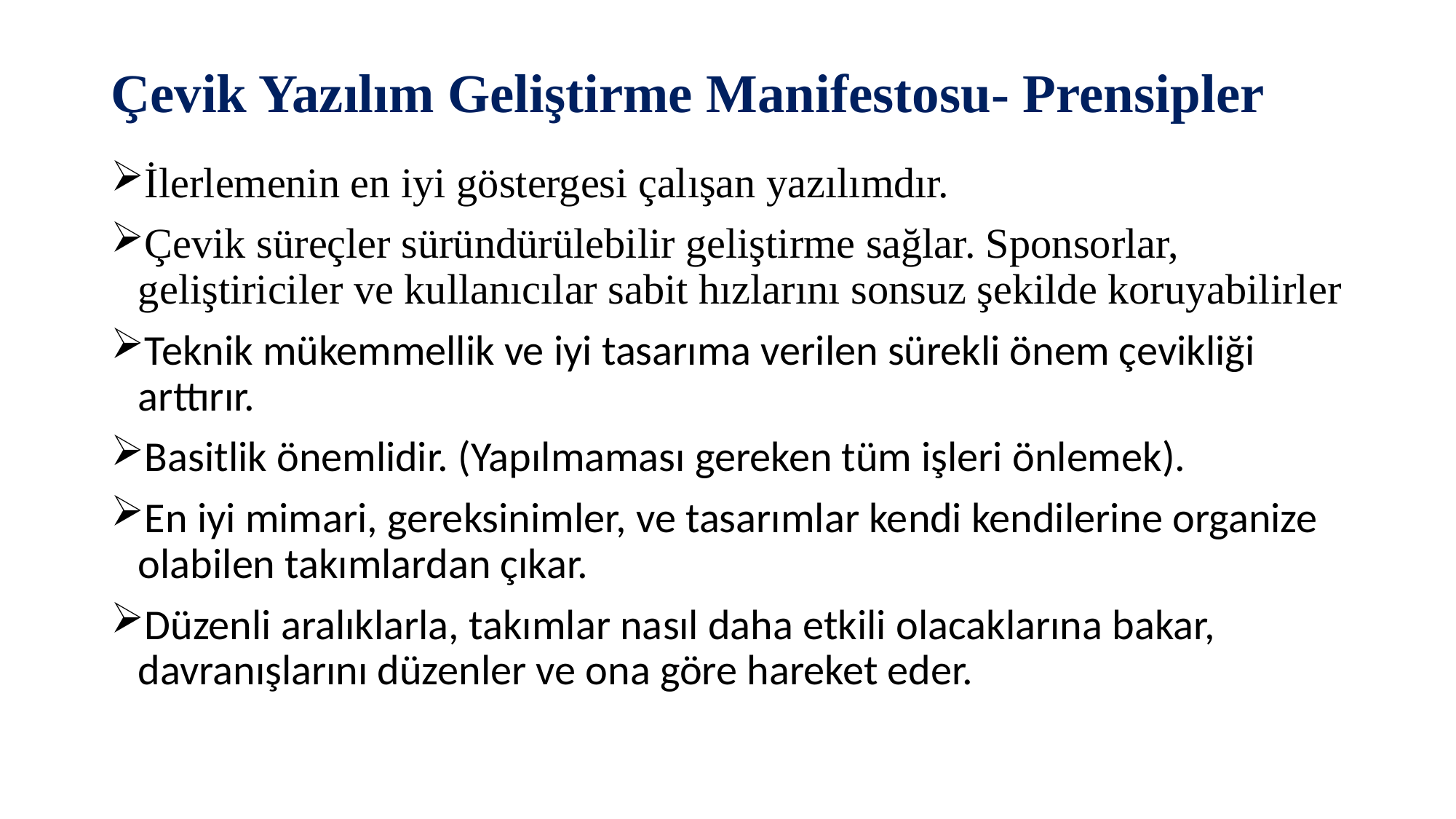

# Çevik Yazılım Geliştirme Manifestosu- Prensipler
İlerlemenin en iyi göstergesi çalışan yazılımdır.
Çevik süreçler süründürülebilir geliştirme sağlar. Sponsorlar, geliştiriciler ve kullanıcılar sabit hızlarını sonsuz şekilde koruyabilirler
Teknik mükemmellik ve iyi tasarıma verilen sürekli önem çevikliği arttırır.
Basitlik önemlidir. (Yapılmaması gereken tüm işleri önlemek).
En iyi mimari, gereksinimler, ve tasarımlar kendi kendilerine organize olabilen takımlardan çıkar.
Düzenli aralıklarla, takımlar nasıl daha etkili olacaklarına bakar, davranışlarını düzenler ve ona göre hareket eder.